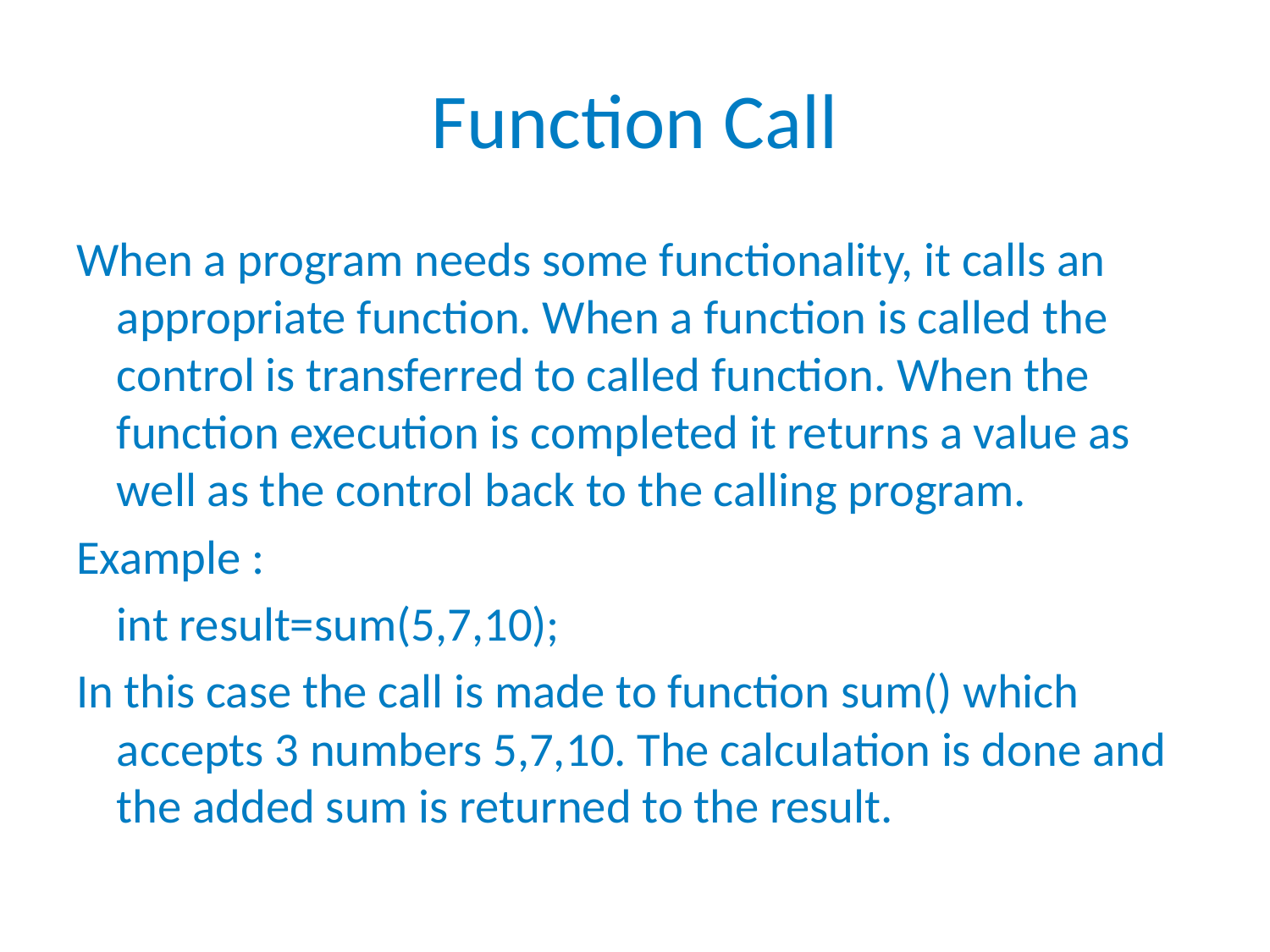

# Function Call
When a program needs some functionality, it calls an appropriate function. When a function is called the control is transferred to called function. When the function execution is completed it returns a value as well as the control back to the calling program.
Example :
	int result=sum(5,7,10);
In this case the call is made to function sum() which accepts 3 numbers 5,7,10. The calculation is done and the added sum is returned to the result.